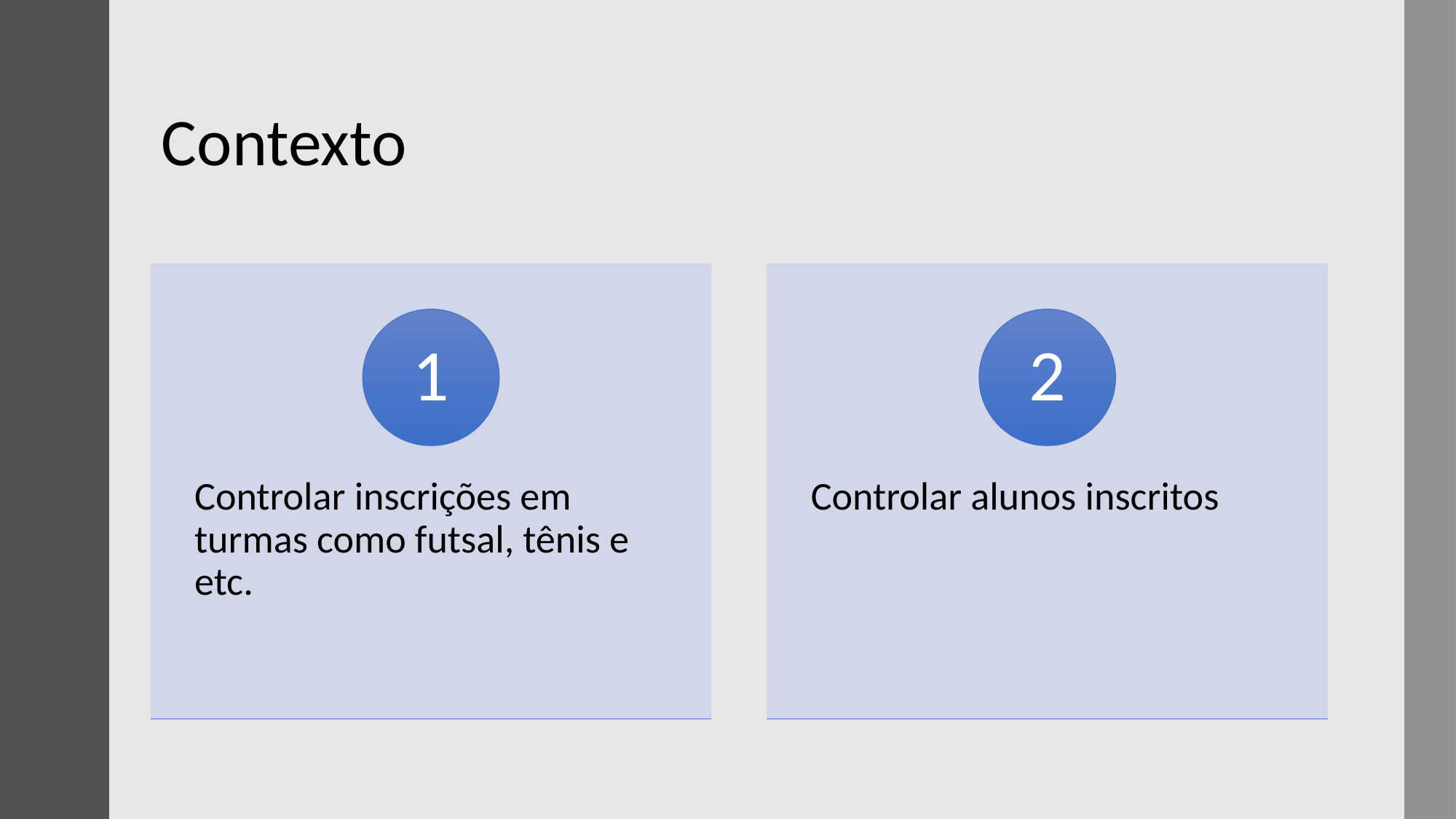

# Contexto
Controlar inscrições em turmas como futsal, tênis e etc.
1
Controlar alunos inscritos
2